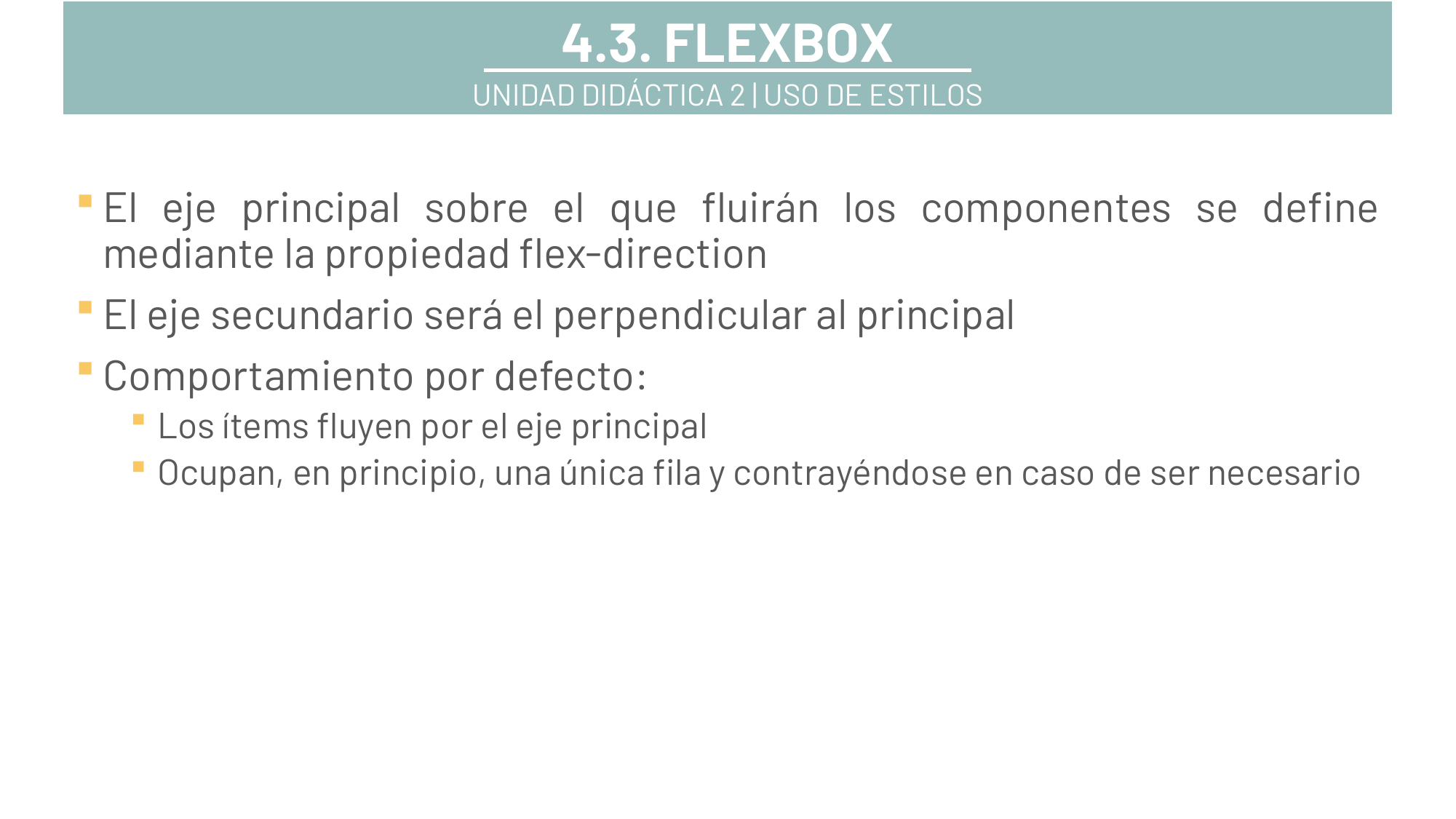

4.3. FLEXBOX
UNIDAD DIDÁCTICA 2 | USO DE ESTILOS
El eje principal sobre el que fluirán los componentes se define mediante la propiedad flex-direction
El eje secundario será el perpendicular al principal
Comportamiento por defecto:
Los ítems fluyen por el eje principal
Ocupan, en principio, una única fila y contrayéndose en caso de ser necesario